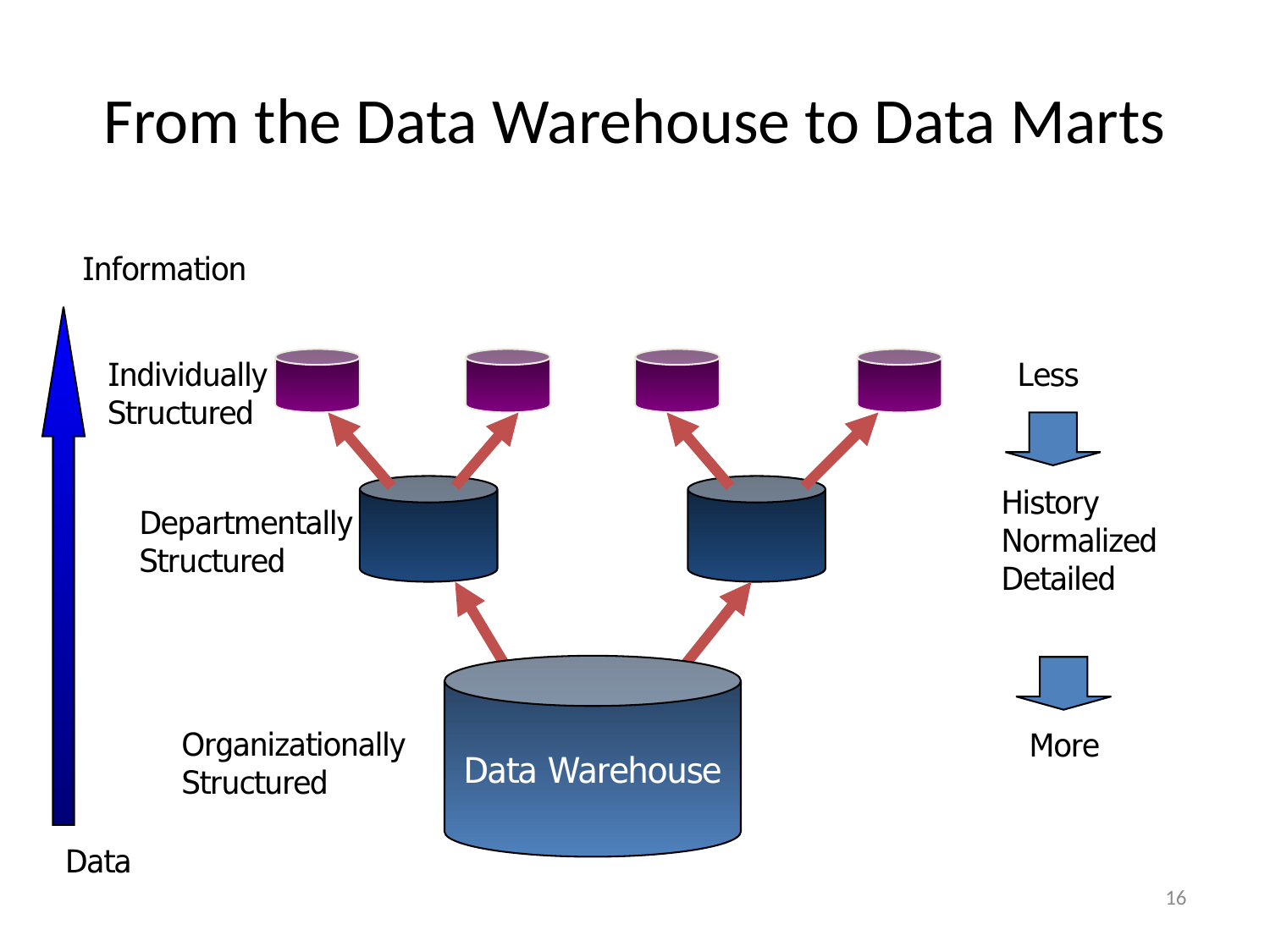

# From the Data Warehouse to Data Marts
Information

Data
Less

History
Normalized
Detailed

More
Individually
Structured

Departmentally
Structured

Data Warehouse
Organizationally
Structured
16